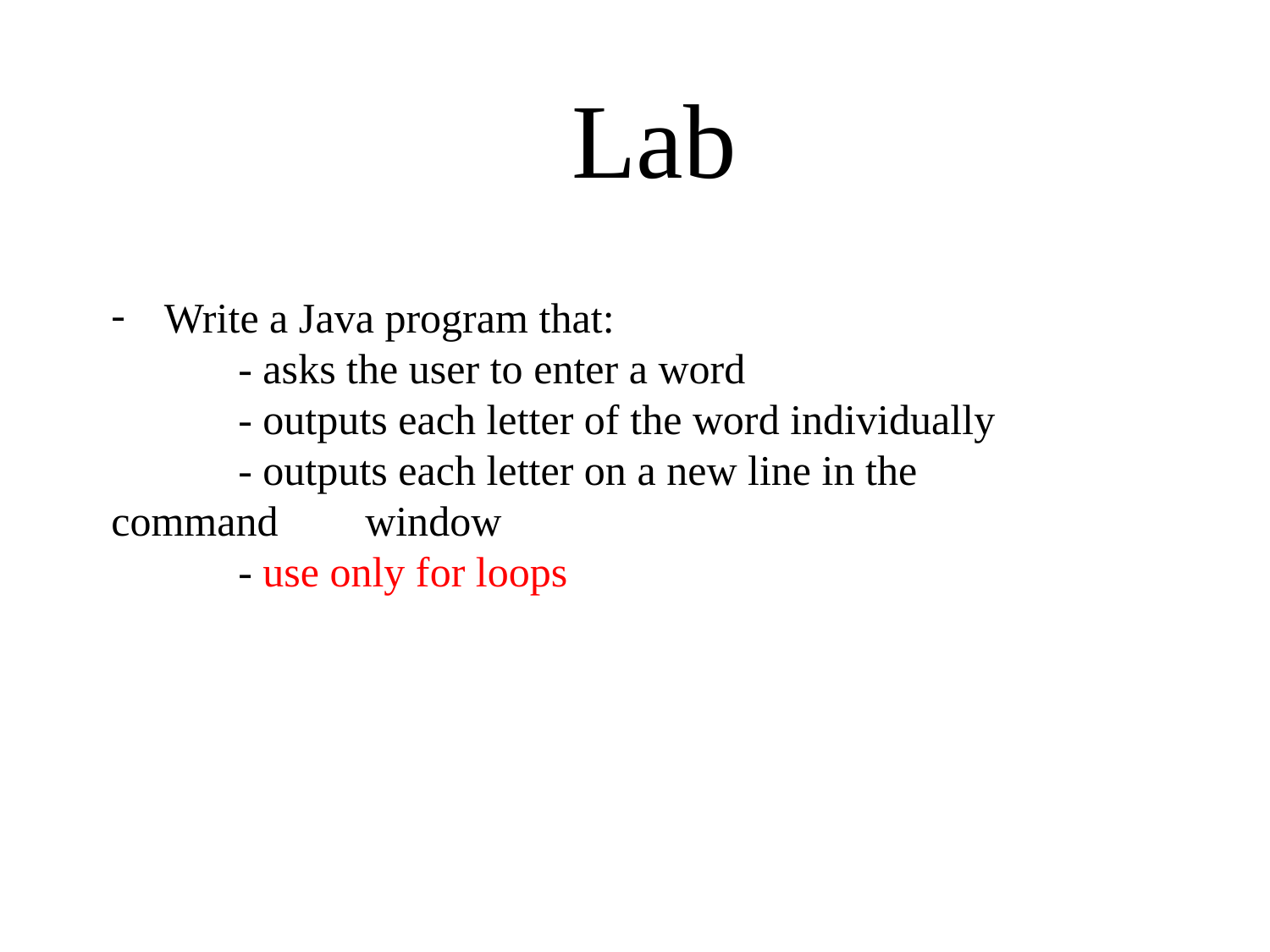

Lab

Write a Java program that:
	- asks the user to enter a word
	- outputs each letter of the word individually
	- outputs each letter on a new line in the command 	window
	- use only for loops